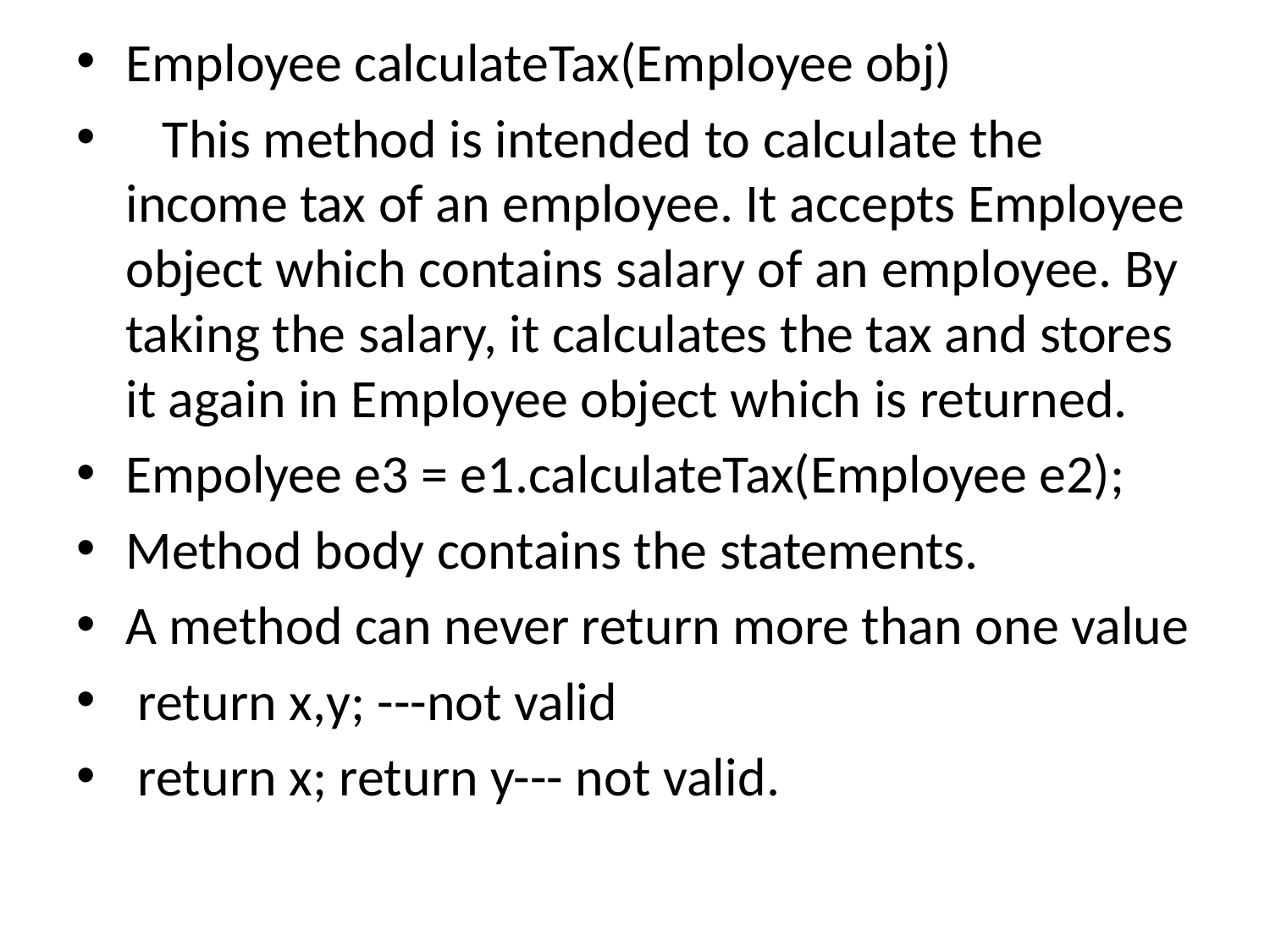

Employee calculateTax(Employee obj)
   This method is intended to calculate the income tax of an employee. It accepts Employee object which contains salary of an employee. By taking the salary, it calculates the tax and stores it again in Employee object which is returned.
Empolyee e3 = e1.calculateTax(Employee e2);
Method body contains the statements.
A method can never return more than one value
 return x,y; ---not valid
 return x; return y--- not valid.

#